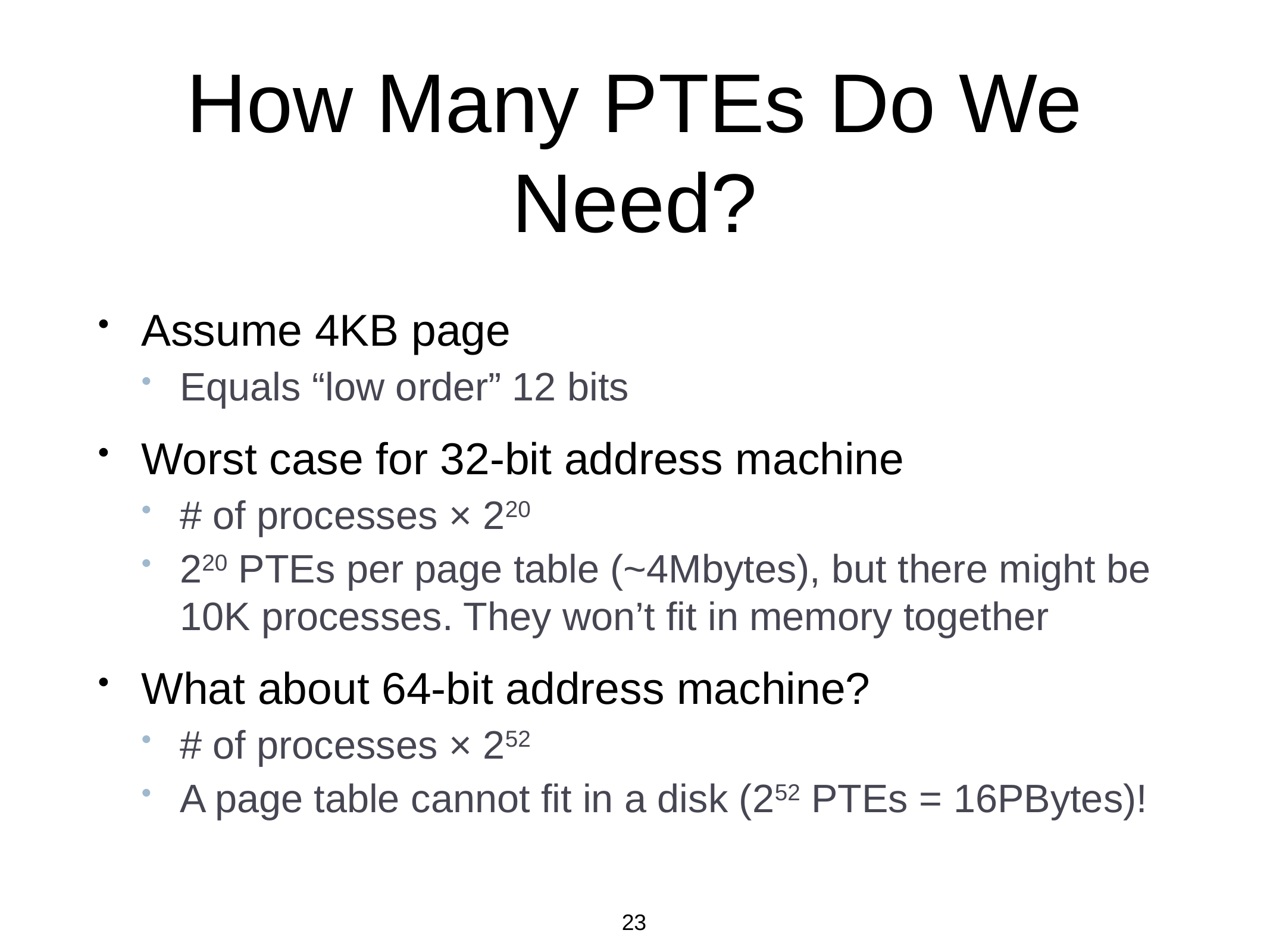

# How Many PTEs Do We Need?
Assume 4KB page
Equals “low order” 12 bits
Worst case for 32-bit address machine
# of processes × 220
220 PTEs per page table (~4Mbytes), but there might be 10K processes. They won’t fit in memory together
What about 64-bit address machine?
# of processes × 252
A page table cannot fit in a disk (252 PTEs = 16PBytes)!
23